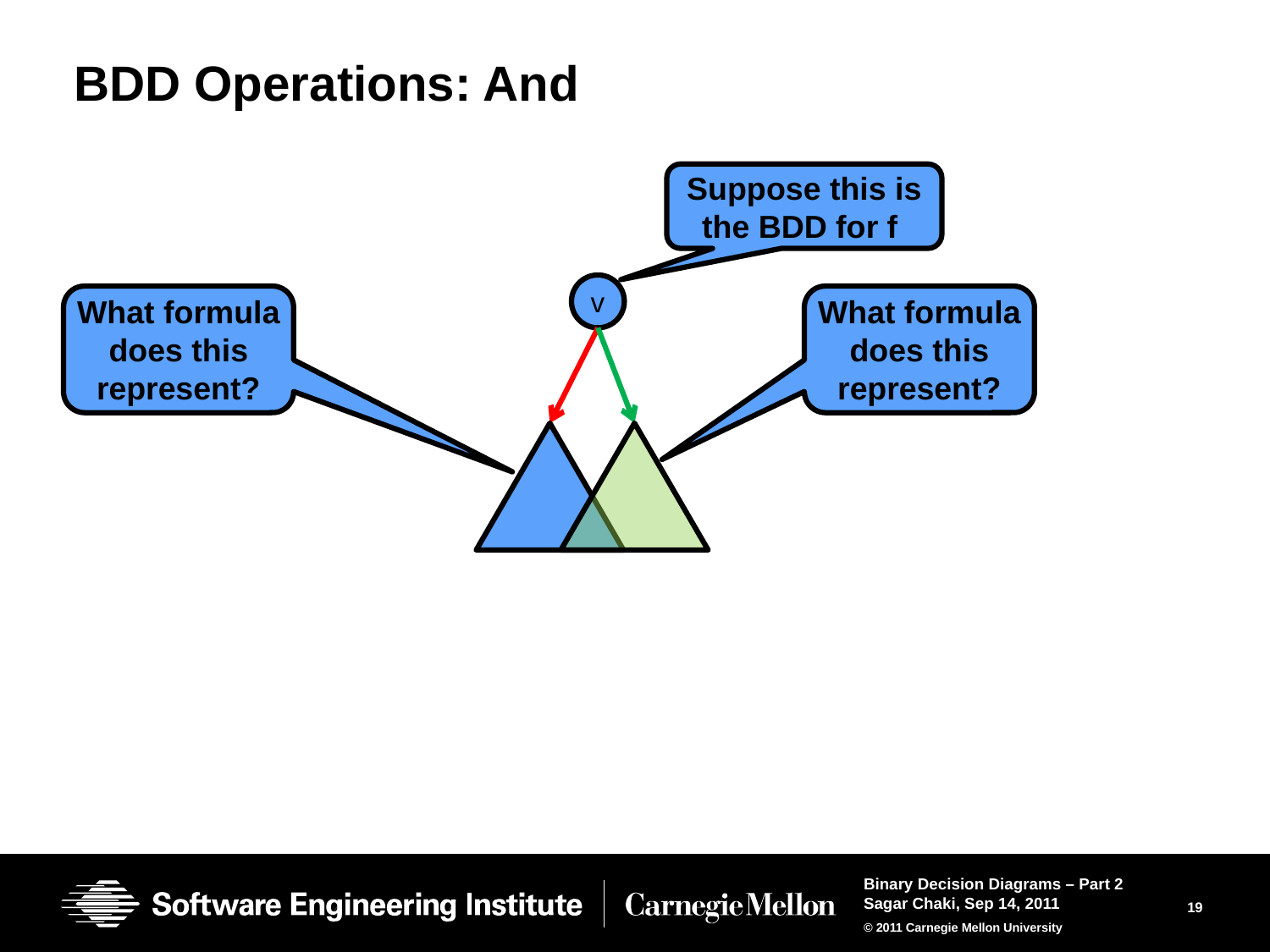

# BDD Operations: And
Suppose this is the BDD for f
v
What formula does this represent?
What formula does this represent?